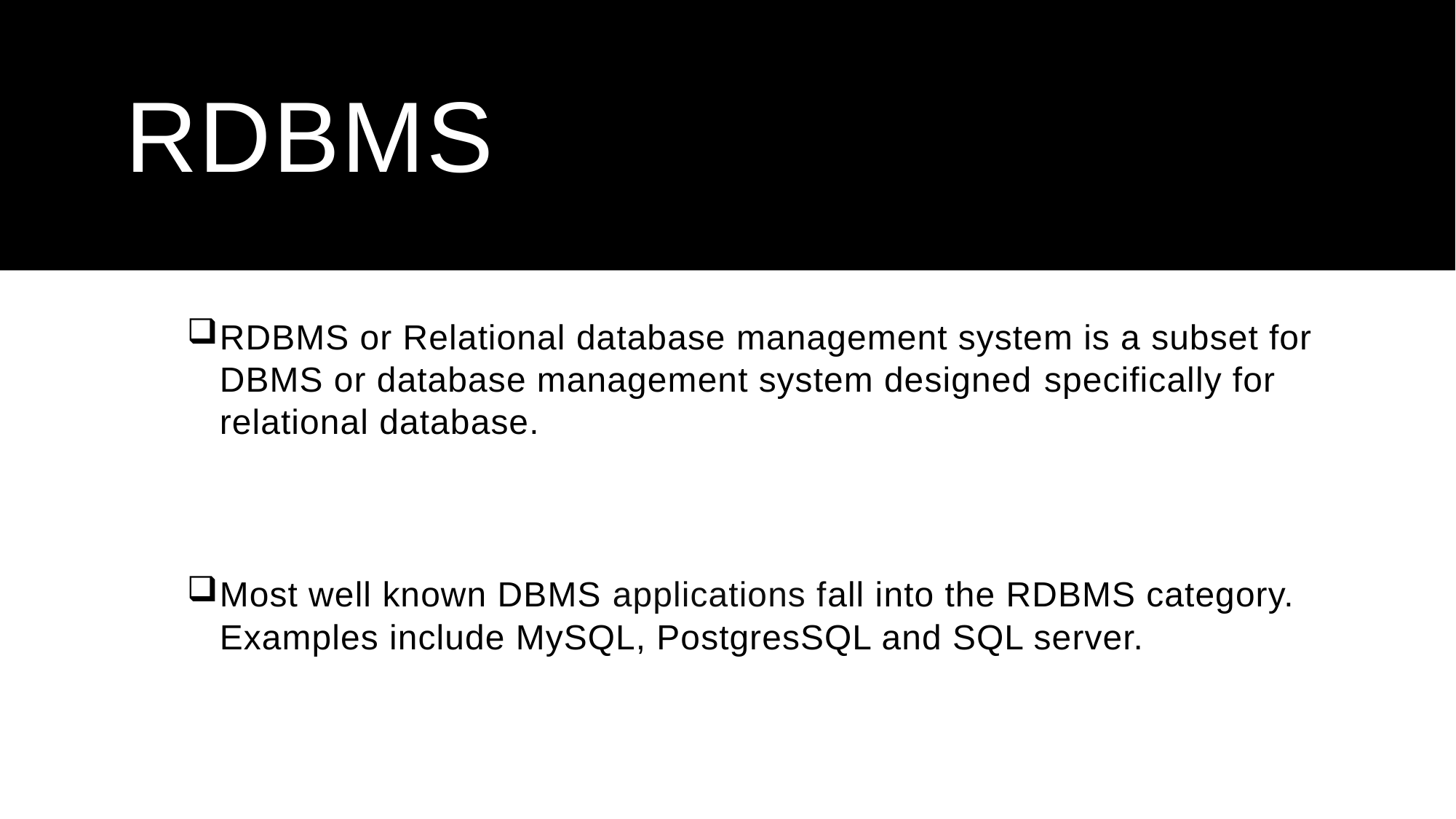

# RDBMS
RDBMS or Relational database management system is a subset for DBMS or database management system designed specifically for relational database.

Most well known DBMS applications fall into the RDBMS category. Examples include MySQL, PostgresSQL and SQL server.